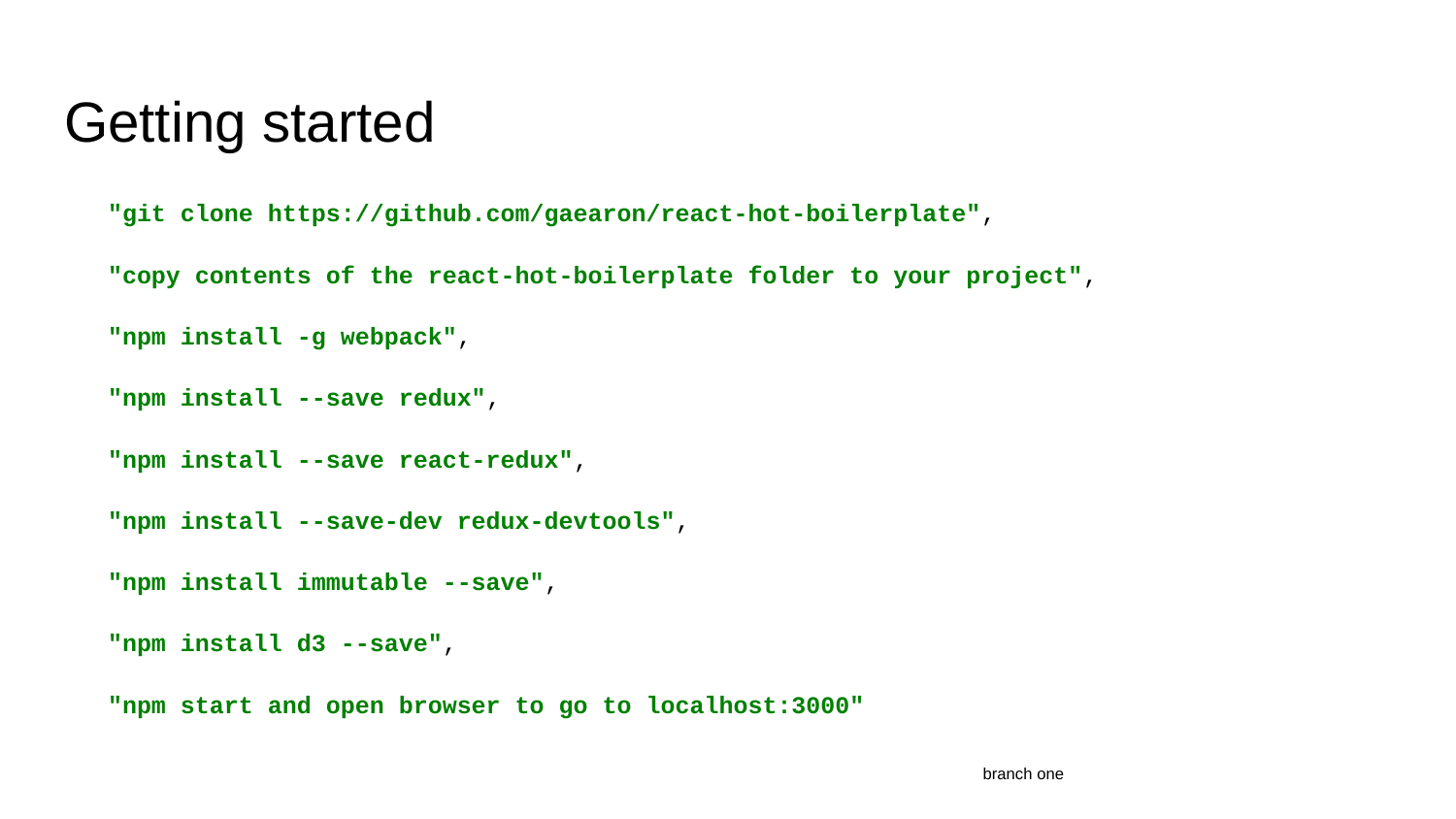

# Getting started
   "git clone https://github.com/gaearon/react-hot-boilerplate",
   "copy contents of the react-hot-boilerplate folder to your project",
   "npm install -g webpack",
   "npm install --save redux",
   "npm install --save react-redux",
   "npm install --save-dev redux-devtools",
   "npm install immutable --save",
   "npm install d3 --save",
   "npm start and open browser to go to localhost:3000"

branch one